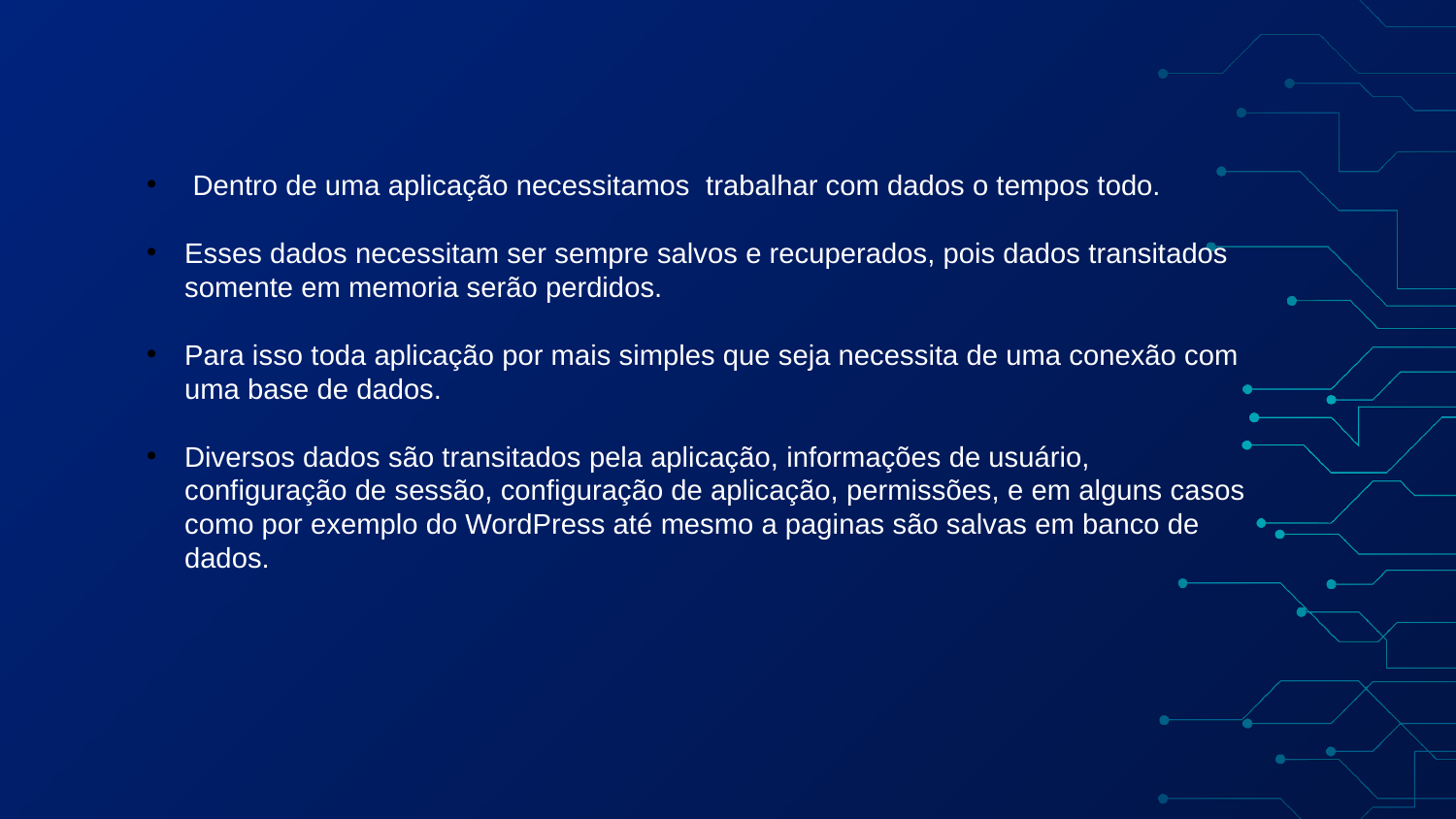

Dentro de uma aplicação necessitamos  trabalhar com dados o tempos todo.

Esses dados necessitam ser sempre salvos e recuperados, pois dados transitados somente em memoria serão perdidos.

Para isso toda aplicação por mais simples que seja necessita de uma conexão com uma base de dados.

Diversos dados são transitados pela aplicação, informações de usuário, configuração de sessão, configuração de aplicação, permissões, e em alguns casos como por exemplo do WordPress até mesmo a paginas são salvas em banco de dados.